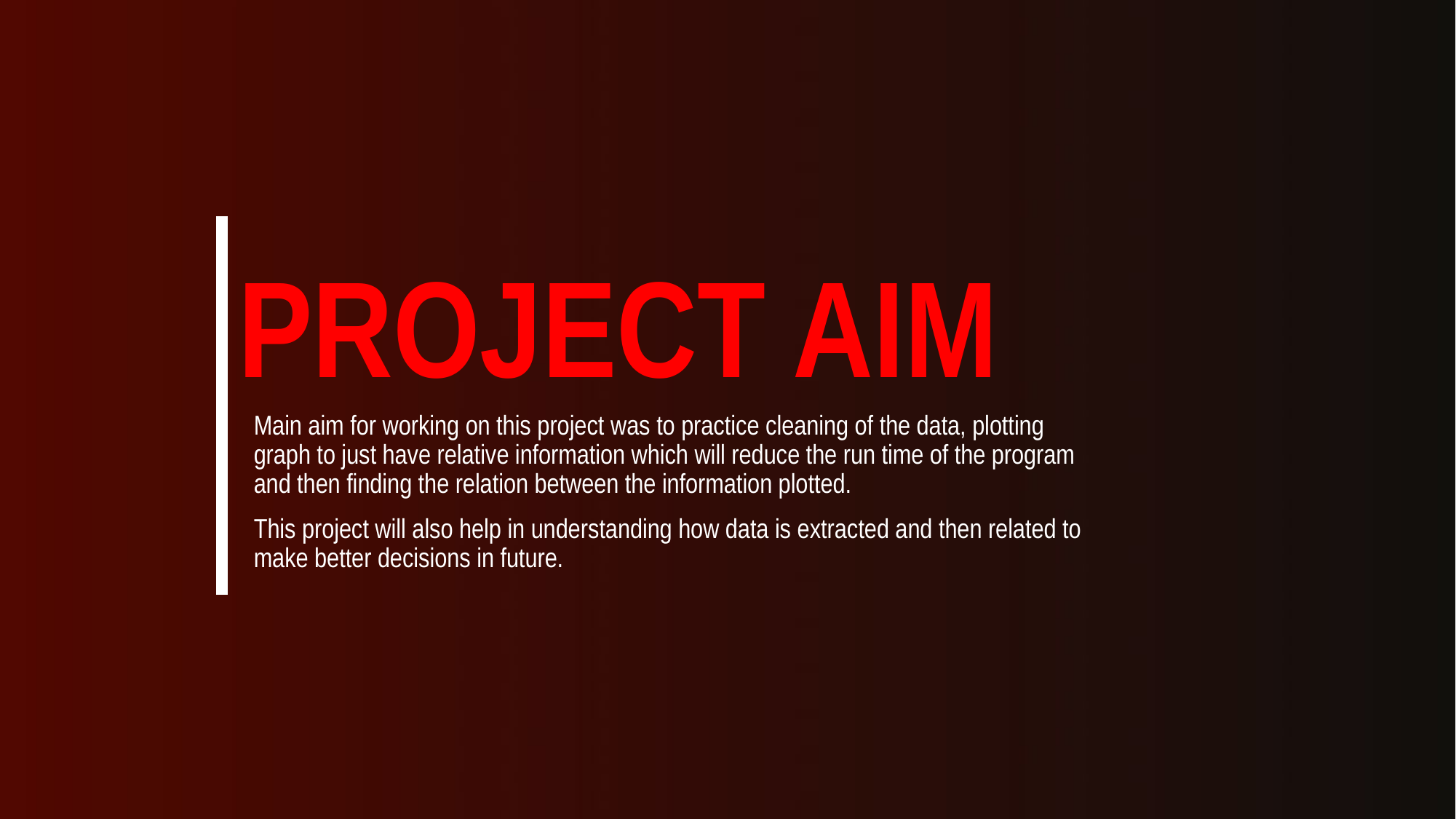

PROJECT AIM
Main aim for working on this project was to practice cleaning of the data, plotting graph to just have relative information which will reduce the run time of the program and then finding the relation between the information plotted.
This project will also help in understanding how data is extracted and then related to make better decisions in future.